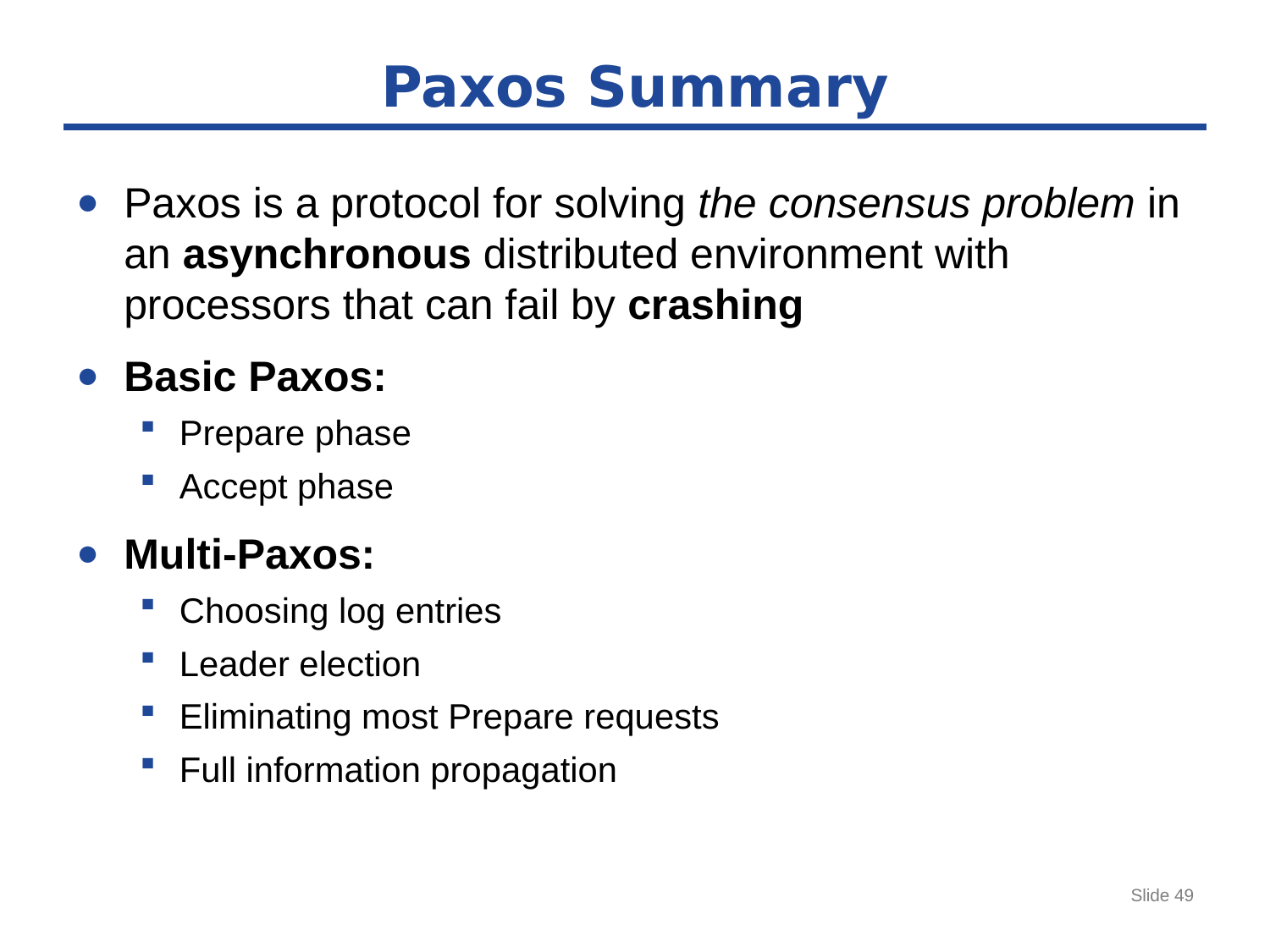

# Paxos Summary
Paxos is a protocol for solving the consensus problem in an asynchronous distributed environment with processors that can fail by crashing
Basic Paxos:
Prepare phase
Accept phase
Multi-Paxos:
Choosing log entries
Leader election
Eliminating most Prepare requests
Full information propagation
Slide 49